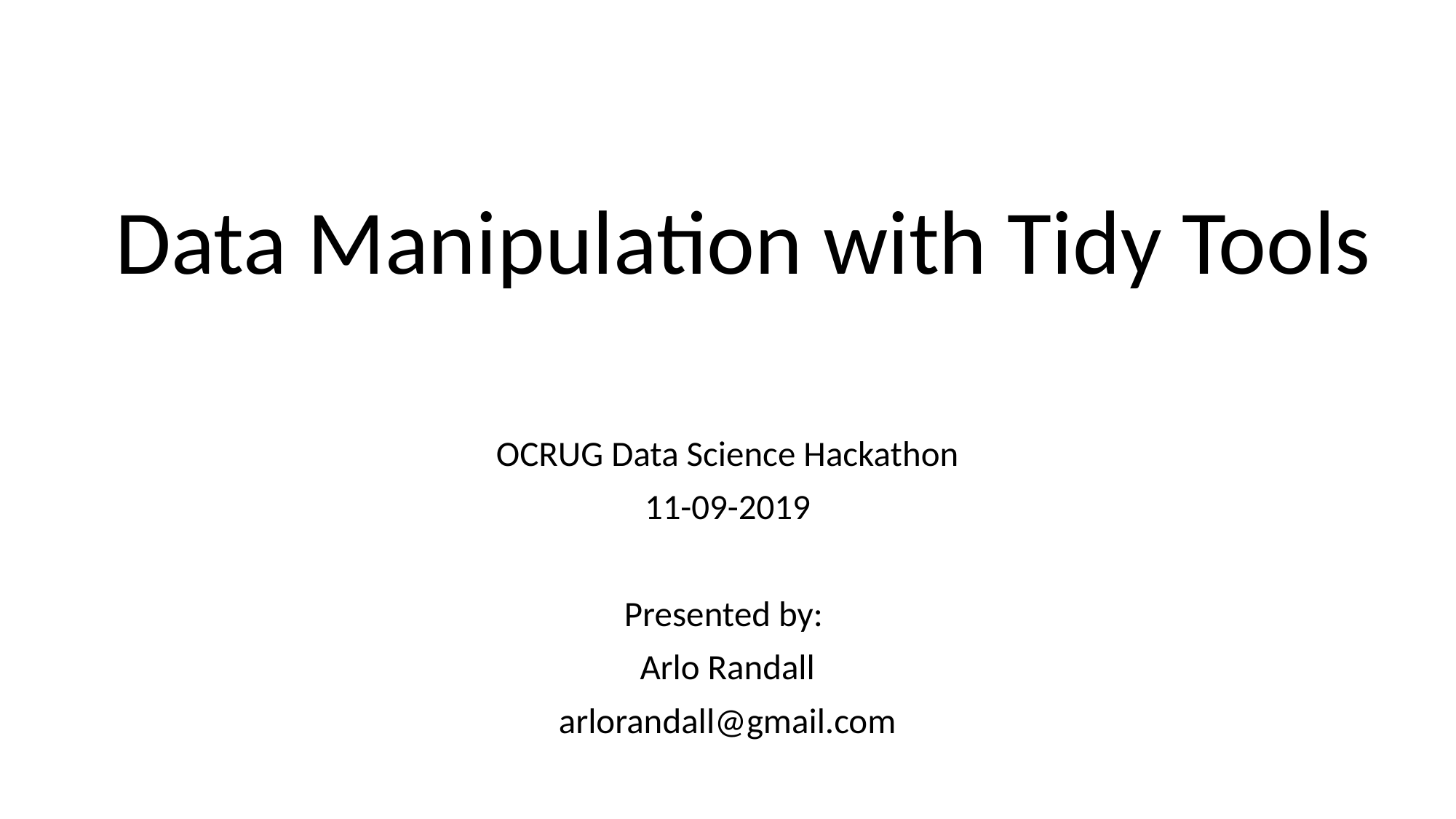

# Data Manipulation with Tidy Tools
OCRUG Data Science Hackathon
11-09-2019

Presented by:
Arlo Randall
arlorandall@gmail.com